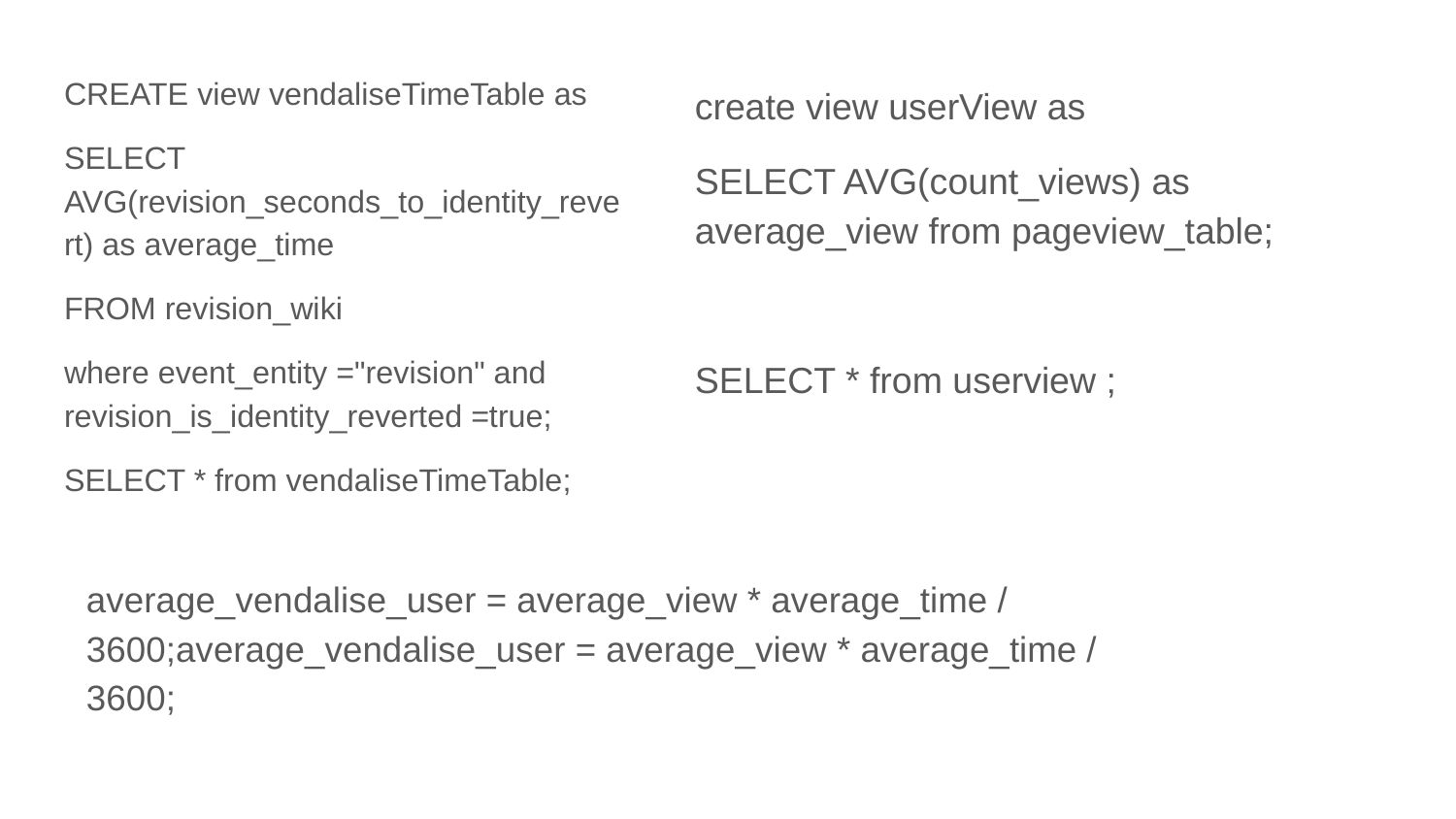

CREATE view vendaliseTimeTable as
SELECT AVG(revision_seconds_to_identity_revert) as average_time
FROM revision_wiki
where event_entity ="revision" and revision_is_identity_reverted =true;
SELECT * from vendaliseTimeTable;
create view userView as
SELECT AVG(count_views) as average_view from pageview_table;

SELECT * from userview ;
average_vendalise_user = average_view * average_time / 3600;average_vendalise_user = average_view * average_time / 3600;